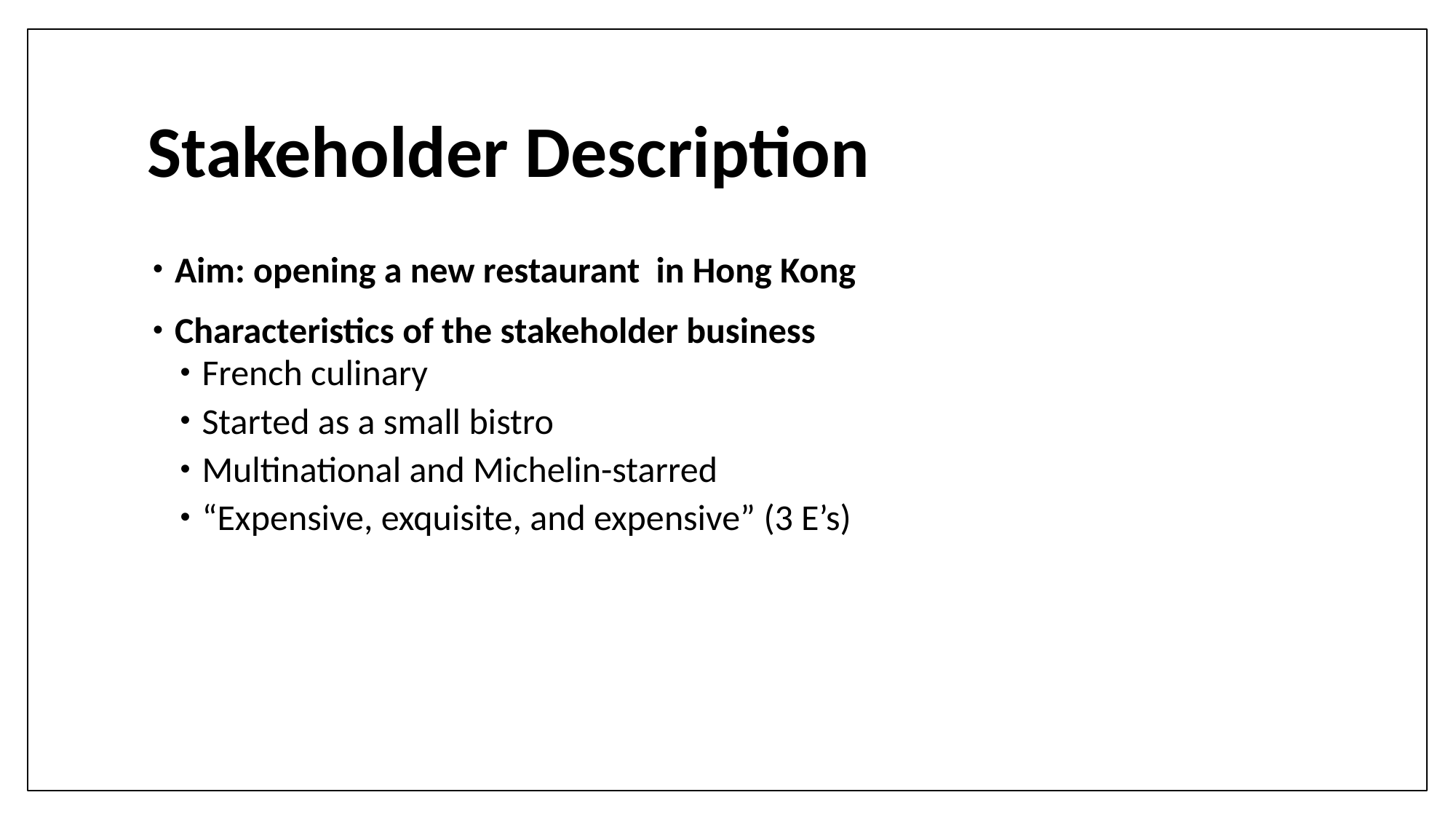

# Stakeholder Description
Aim: opening a new restaurant  in Hong Kong
Characteristics of the stakeholder business
French culinary
Started as a small bistro
Multinational and Michelin-starred
“Expensive, exquisite, and expensive” (3 E’s)